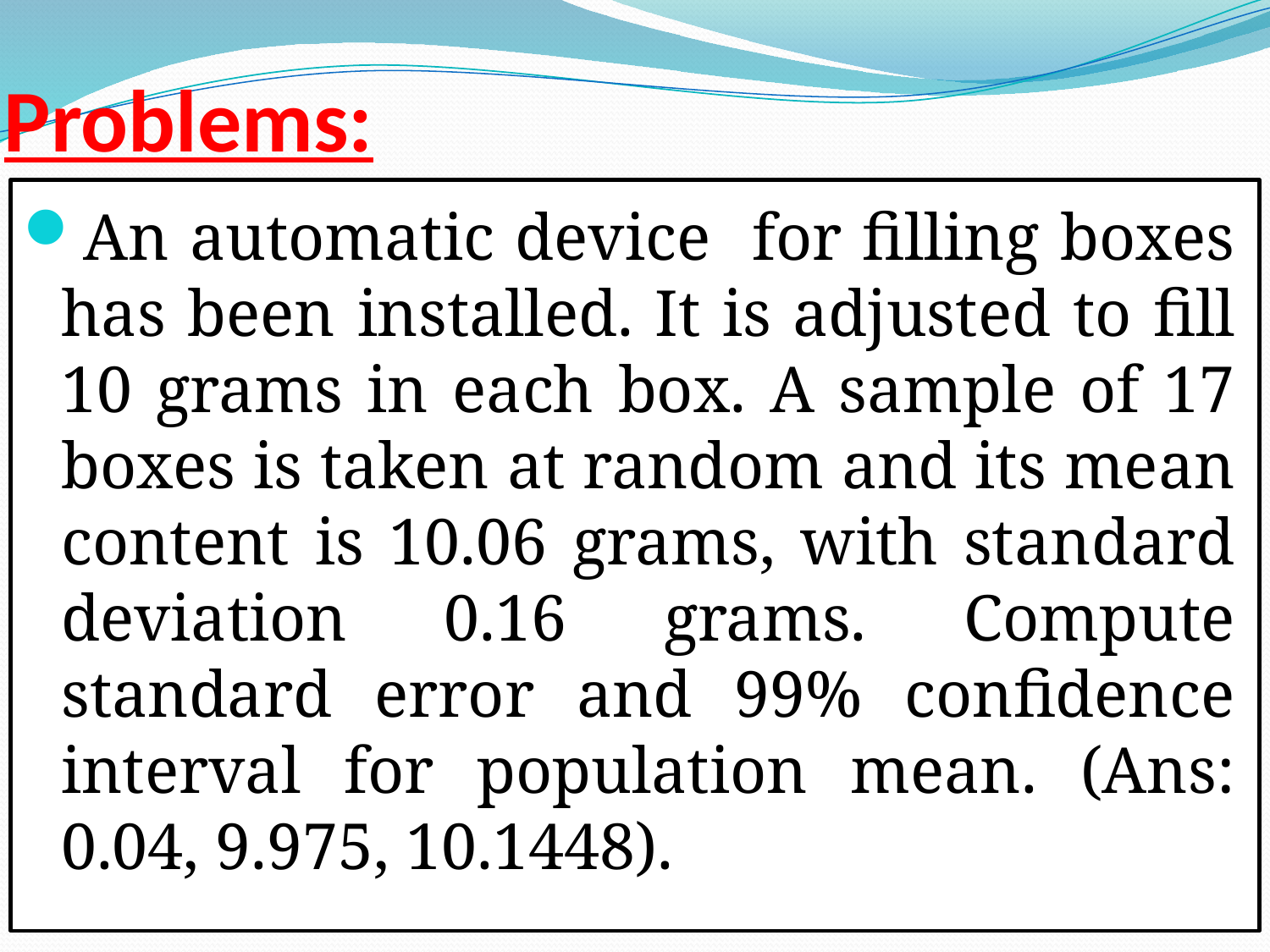

# Problems:

An automatic device  for filling boxes has been installed. It is adjusted to fill 10 grams in each box. A sample of 17 boxes is taken at random and its mean content is 10.06 grams, with standard deviation 0.16 grams. Compute standard error and 99% confidence interval for population mean. (Ans: 0.04, 9.975, 10.1448).
28